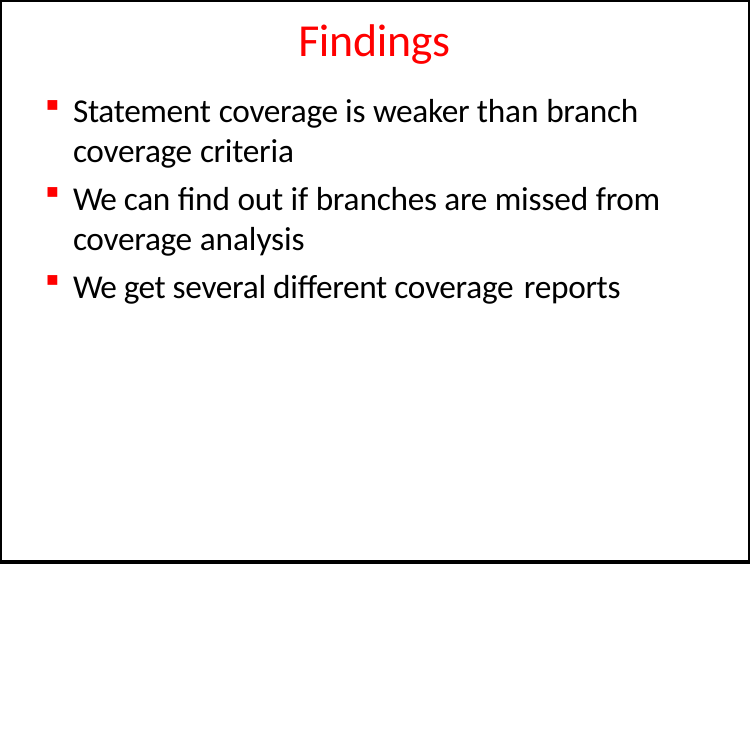

# Findings
Statement coverage is weaker than branch  coverage criteria
We can find out if branches are missed from  coverage analysis
We get several different coverage reports